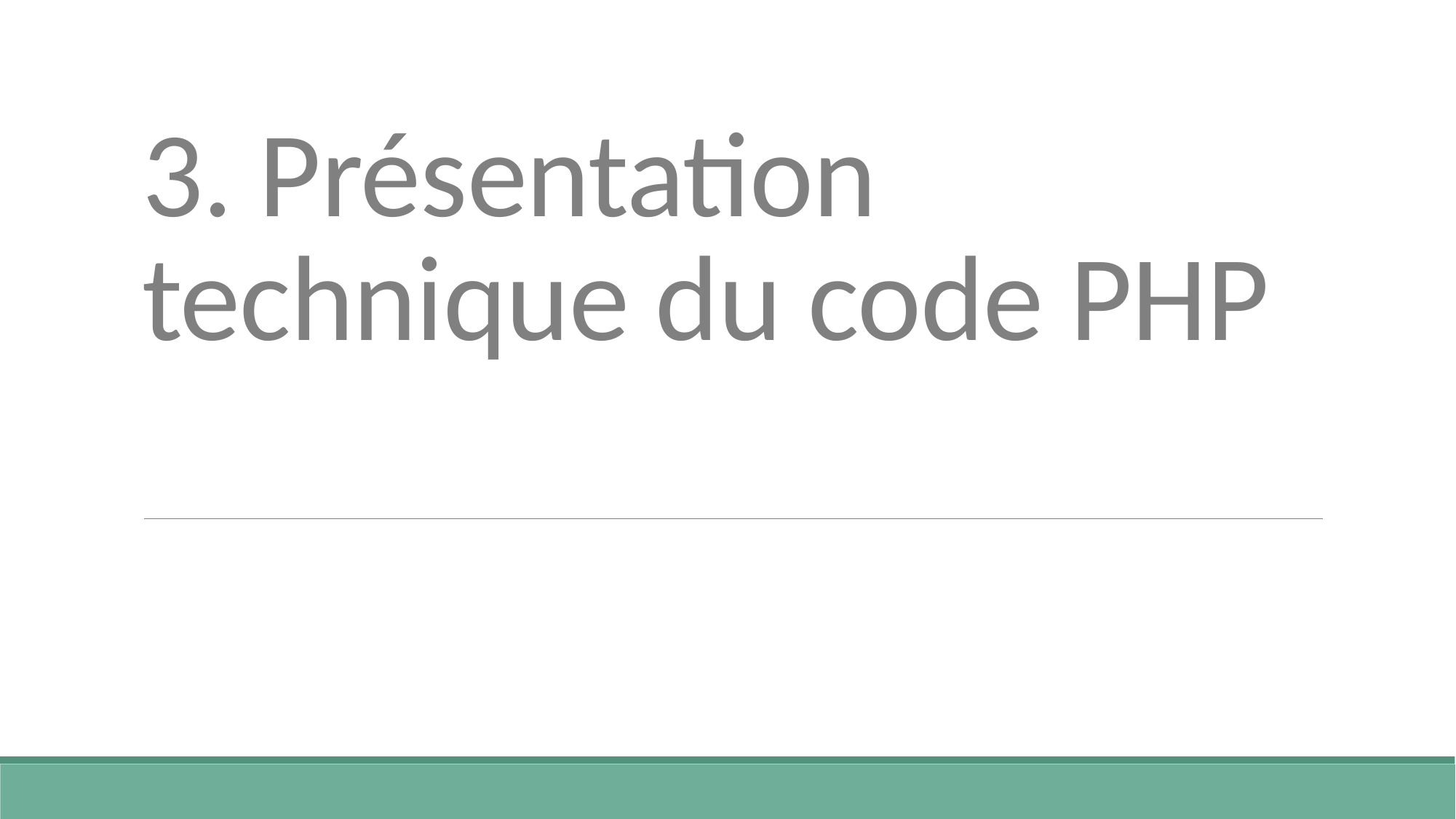

# 3. Présentation technique du code PHP